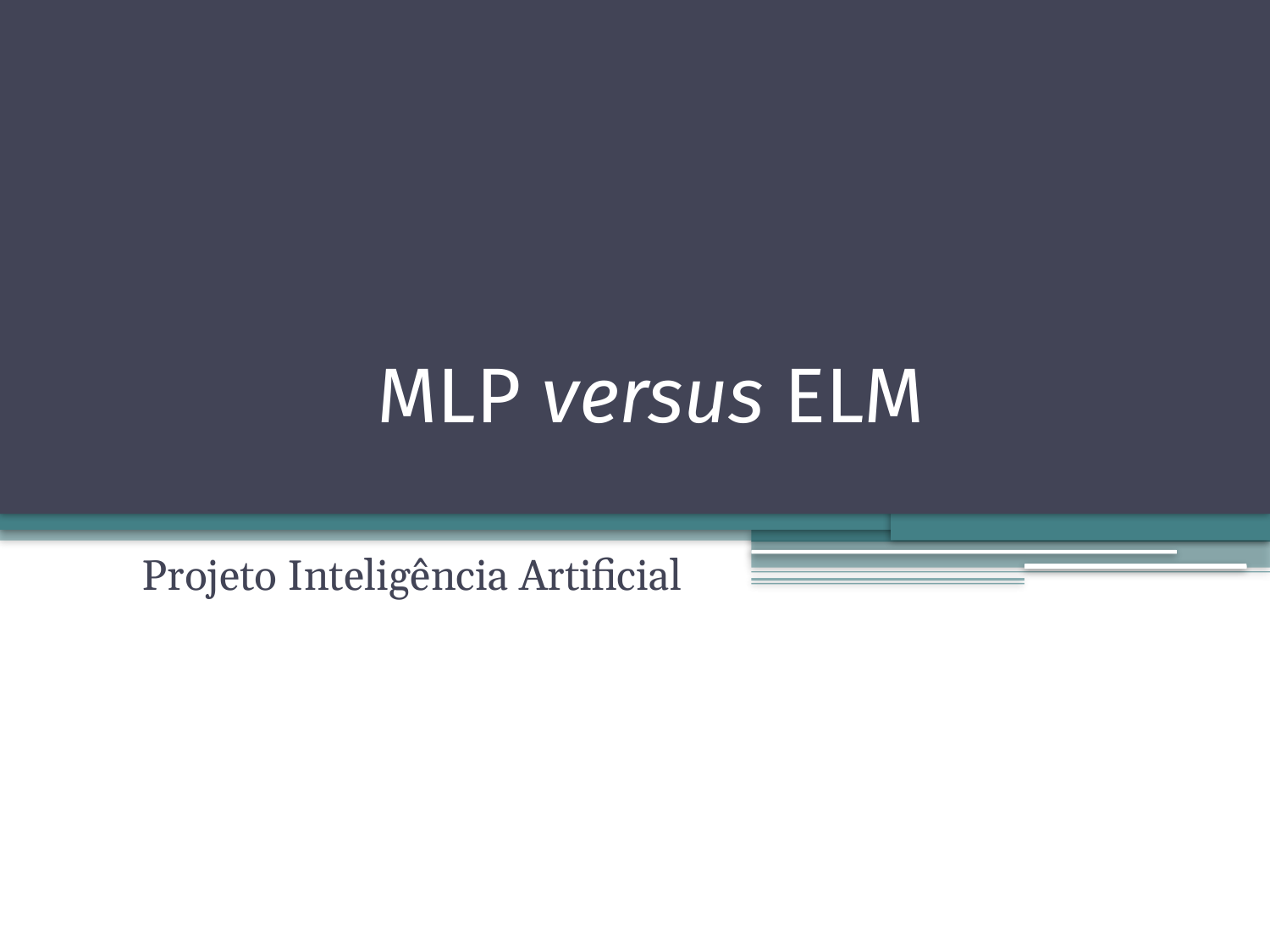

# MLP versus ELM
Projeto Inteligência Artificial